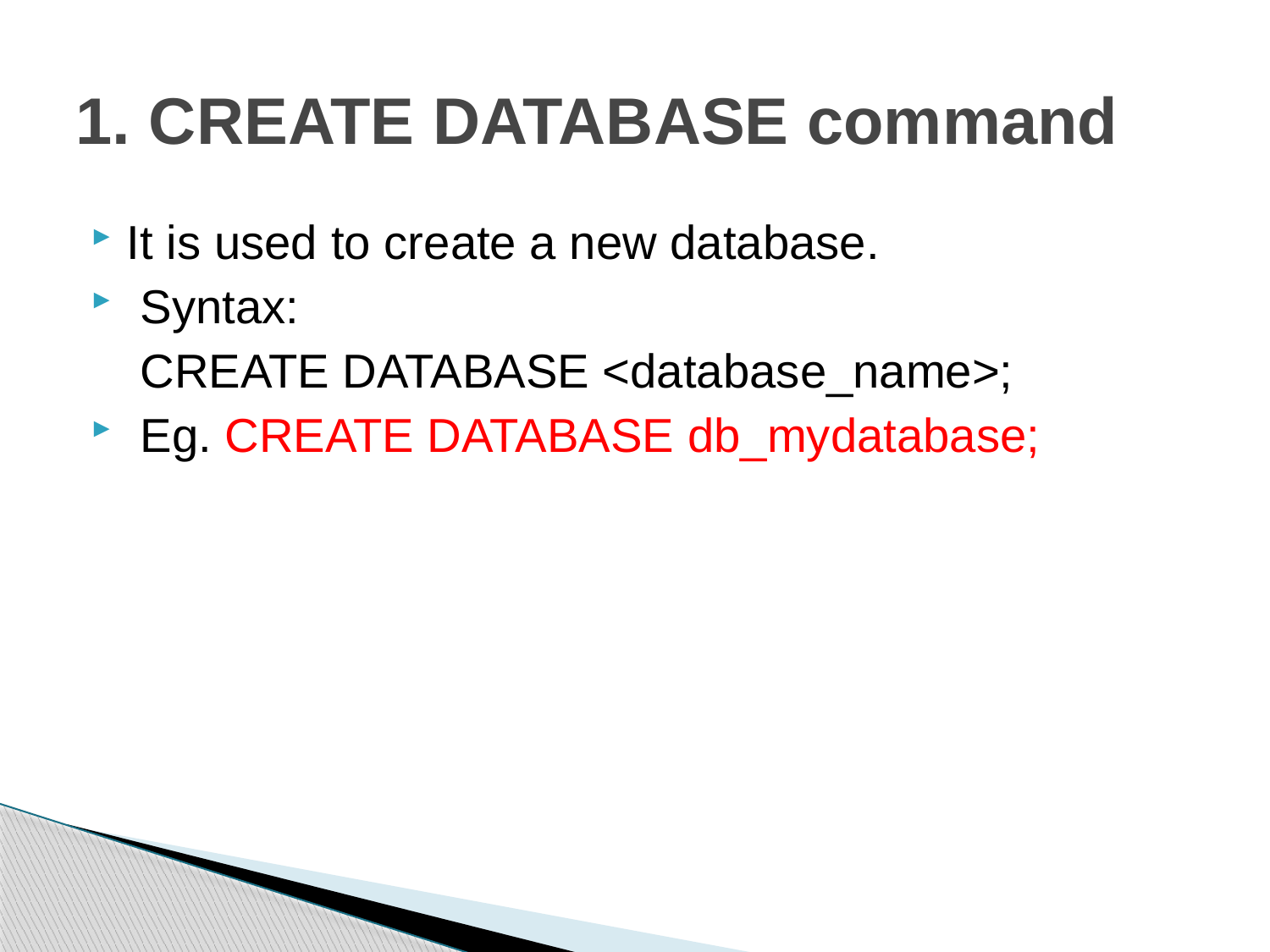

# 1. CREATE DATABASE command
It is used to create a new database.
 Syntax:
	 CREATE DATABASE <database_name>;
 Eg. CREATE DATABASE db_mydatabase;